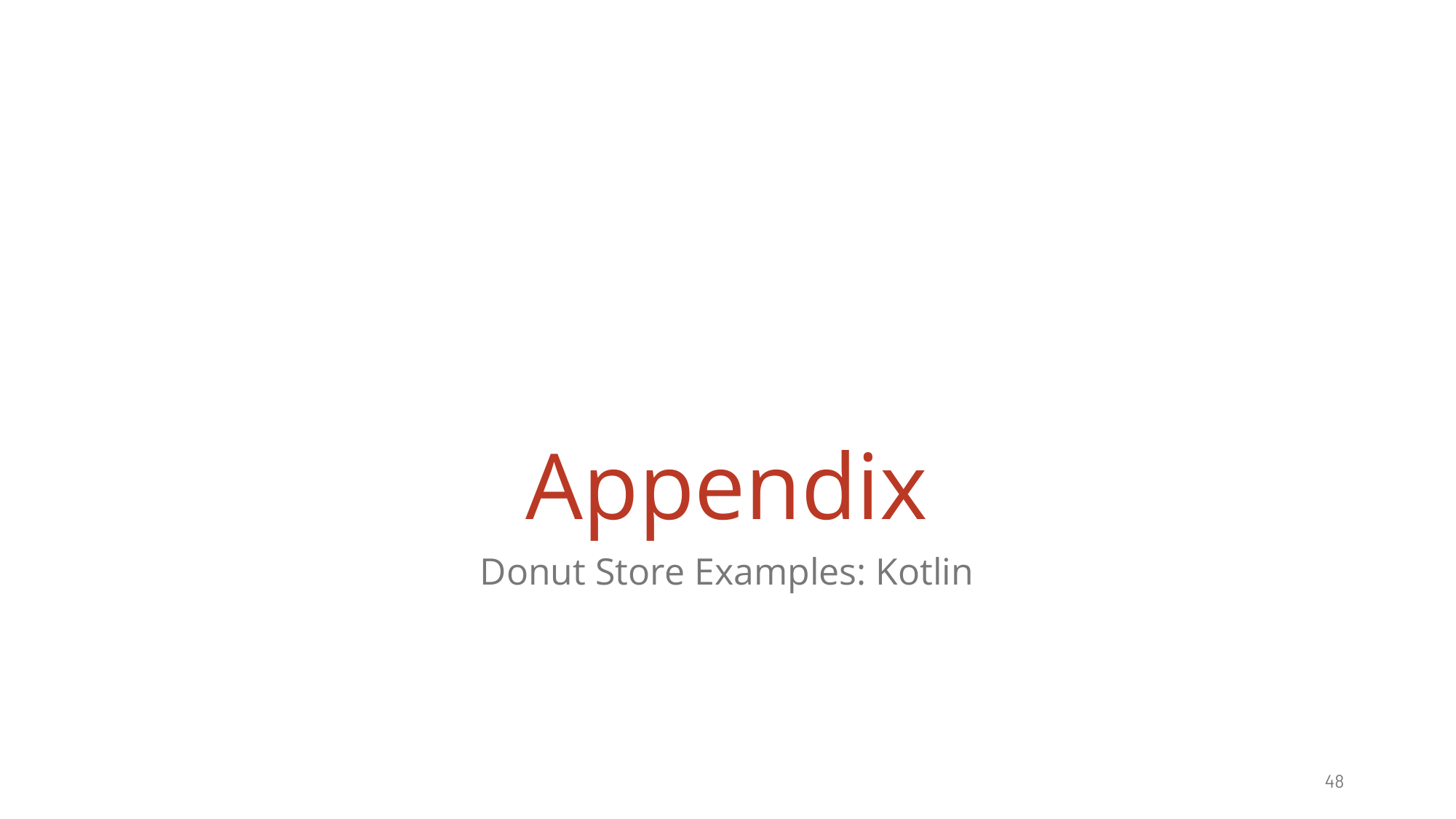

# Appendix
Donut Store Examples: Kotlin
48